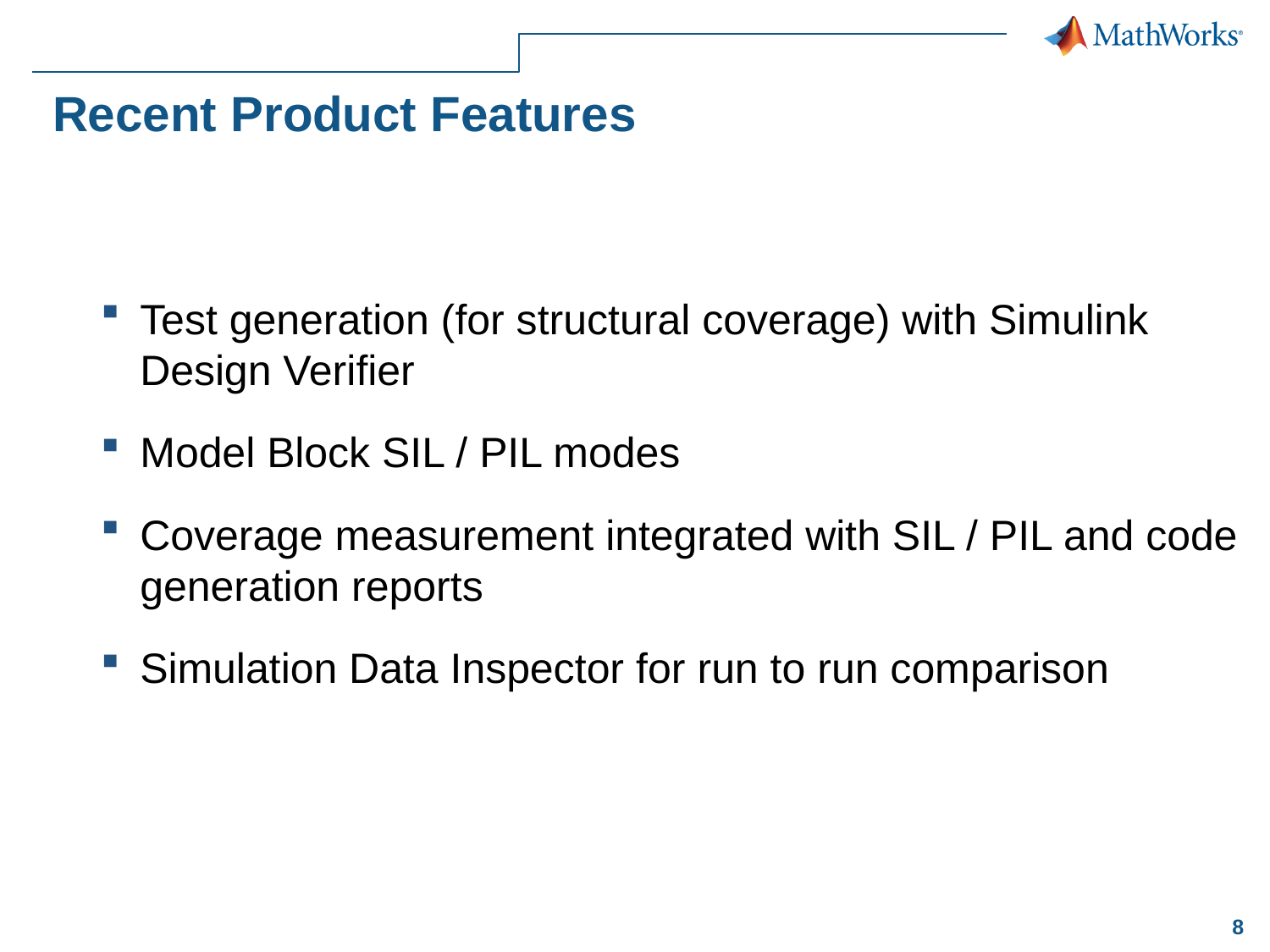

Recent Product Features
Test generation (for structural coverage) with Simulink Design Verifier
Model Block SIL / PIL modes
Coverage measurement integrated with SIL / PIL and code generation reports
Simulation Data Inspector for run to run comparison